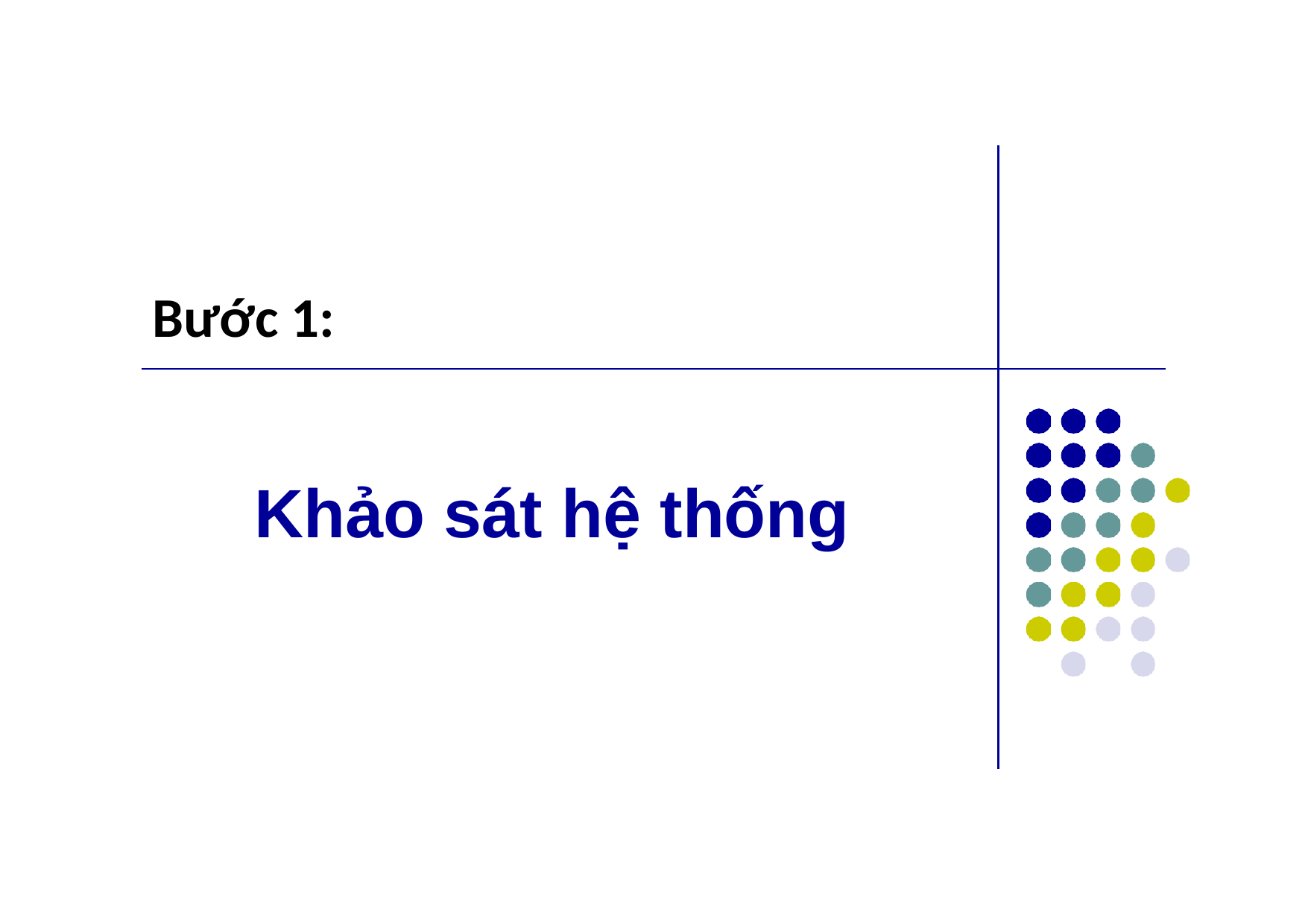

Bước 1:

# Khảo sát hệ thống